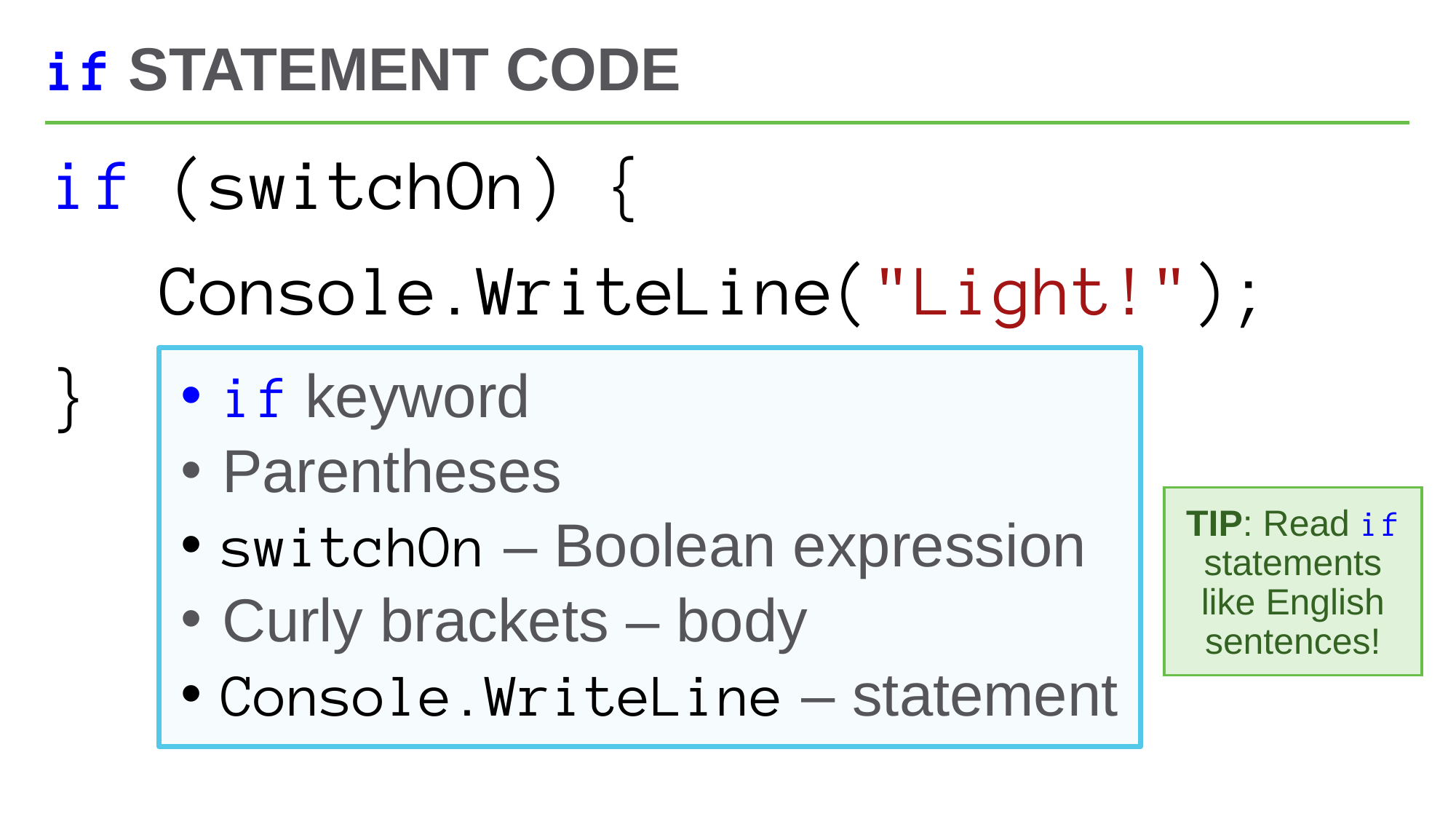

# if Statement Code
if (switchOn) {
	Console.WriteLine("Light!");
}
if keyword
Parentheses
switchOn – Boolean expression
Curly brackets – body
Console.WriteLine – statement
TIP: Read if statements like English sentences!